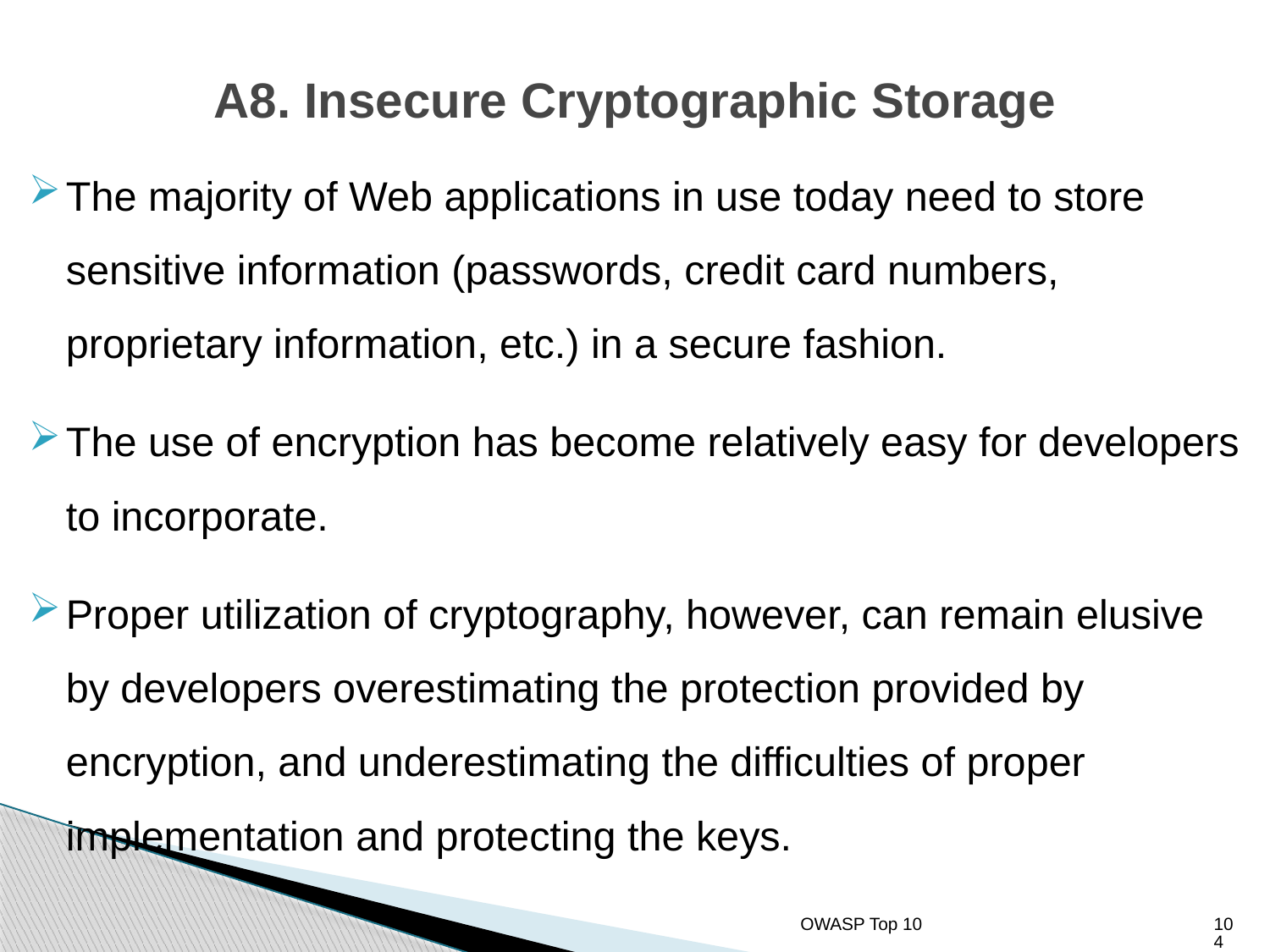

# A8. Insecure Cryptographic Storage
The majority of Web applications in use today need to store sensitive information (passwords, credit card numbers, proprietary information, etc.) in a secure fashion.
The use of encryption has become relatively easy for developers to incorporate.
Proper utilization of cryptography, however, can remain elusive by developers overestimating the protection provided by encryption, and underestimating the difficulties of proper implementation and protecting the keys.

OWASP Top 10
104